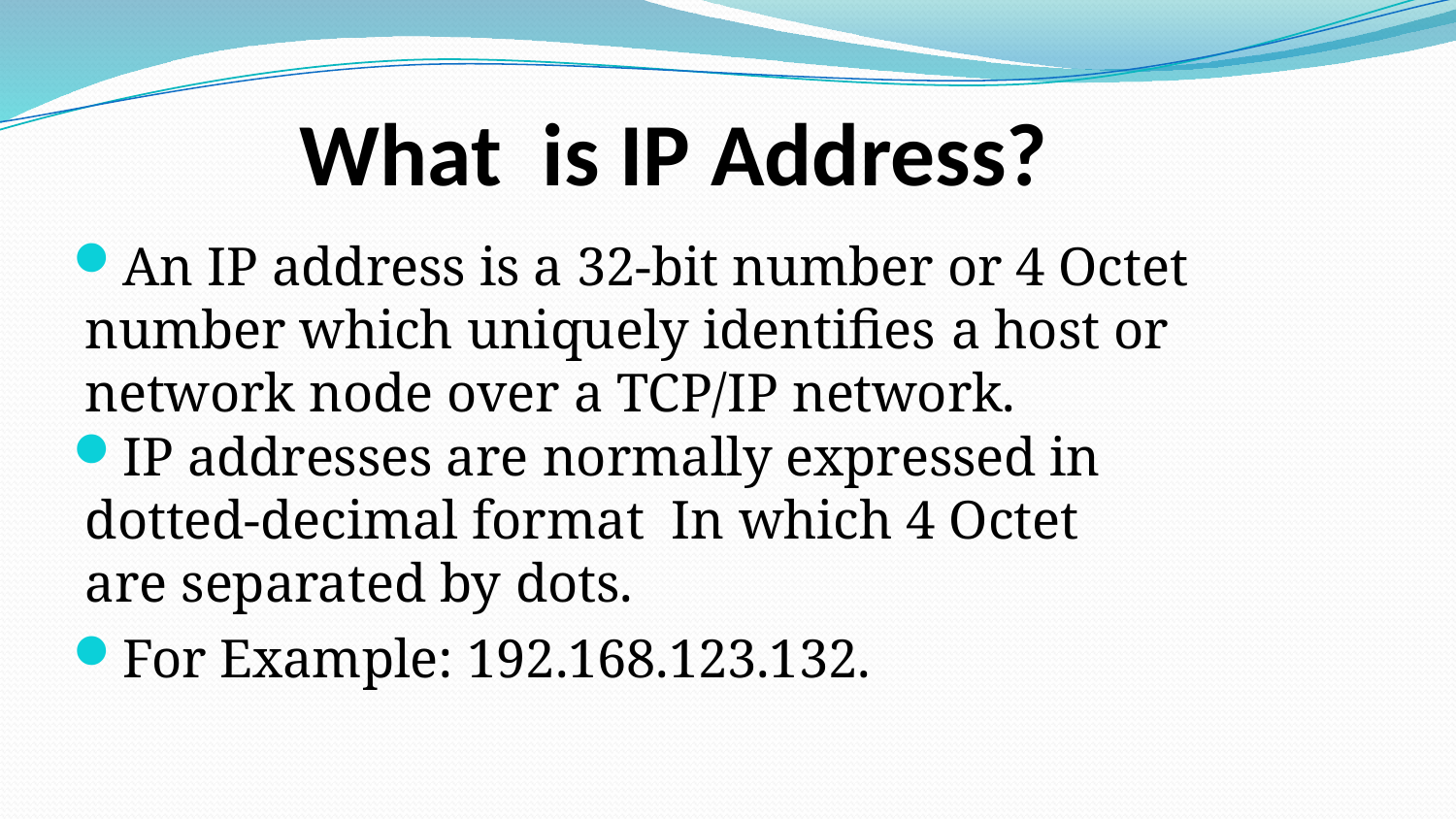

# What  is IP Address?
An IP address is a 32-bit number or 4 Octet number which uniquely identifies a host or network node over a TCP/IP network.
IP addresses are normally expressed in dotted-decimal format  In which 4 Octet are separated by dots.
For Example: 192.168.123.132.